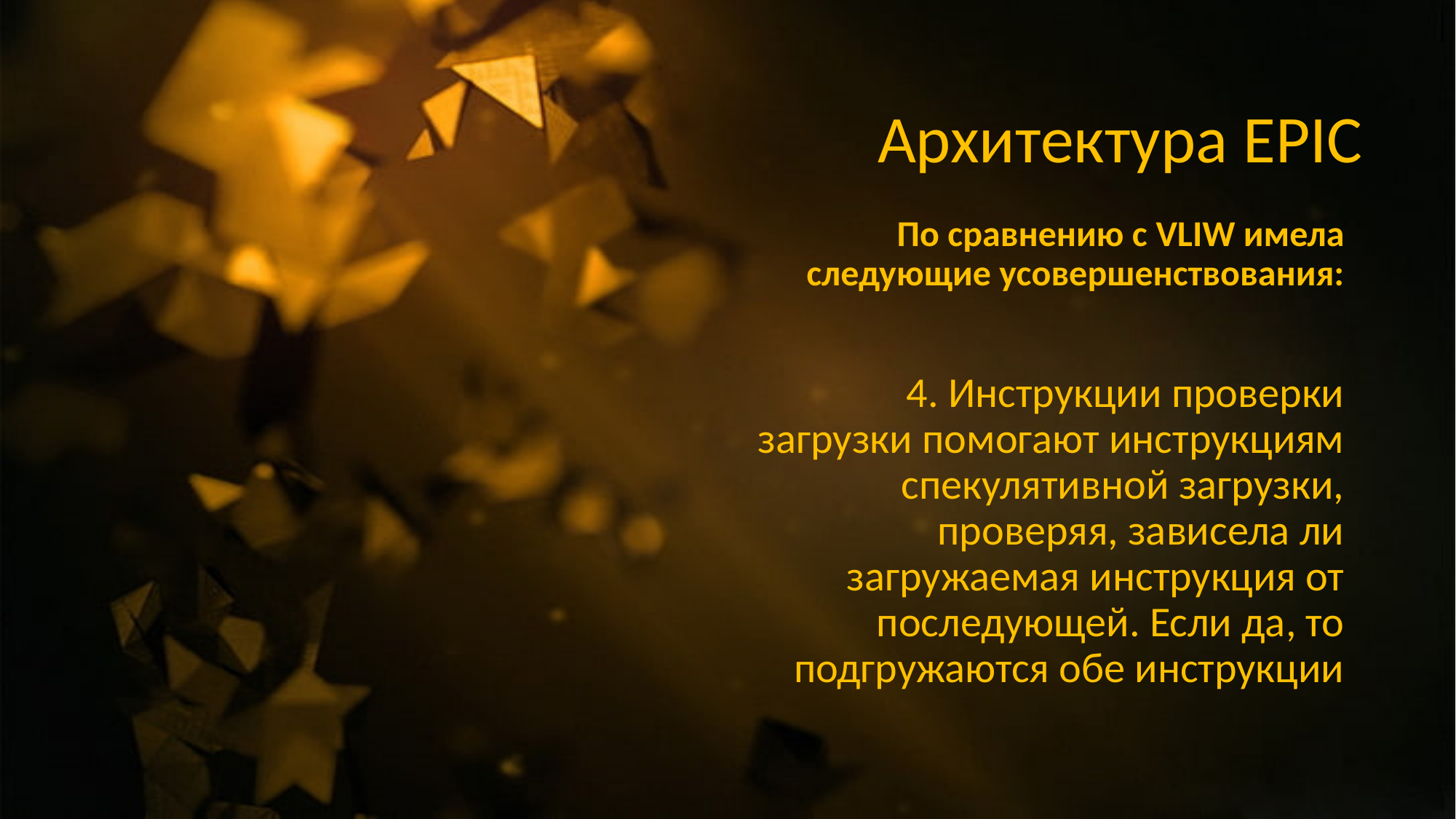

#
Архитектура EPIC

По сравнению с VLIW имела следующие усовершенствования:

4. Инструкции проверки загрузки помогают инструкциям спекулятивной загрузки, проверяя, зависела ли загружаемая инструкция от последующей. Если да, то подгружаются обе инструкции